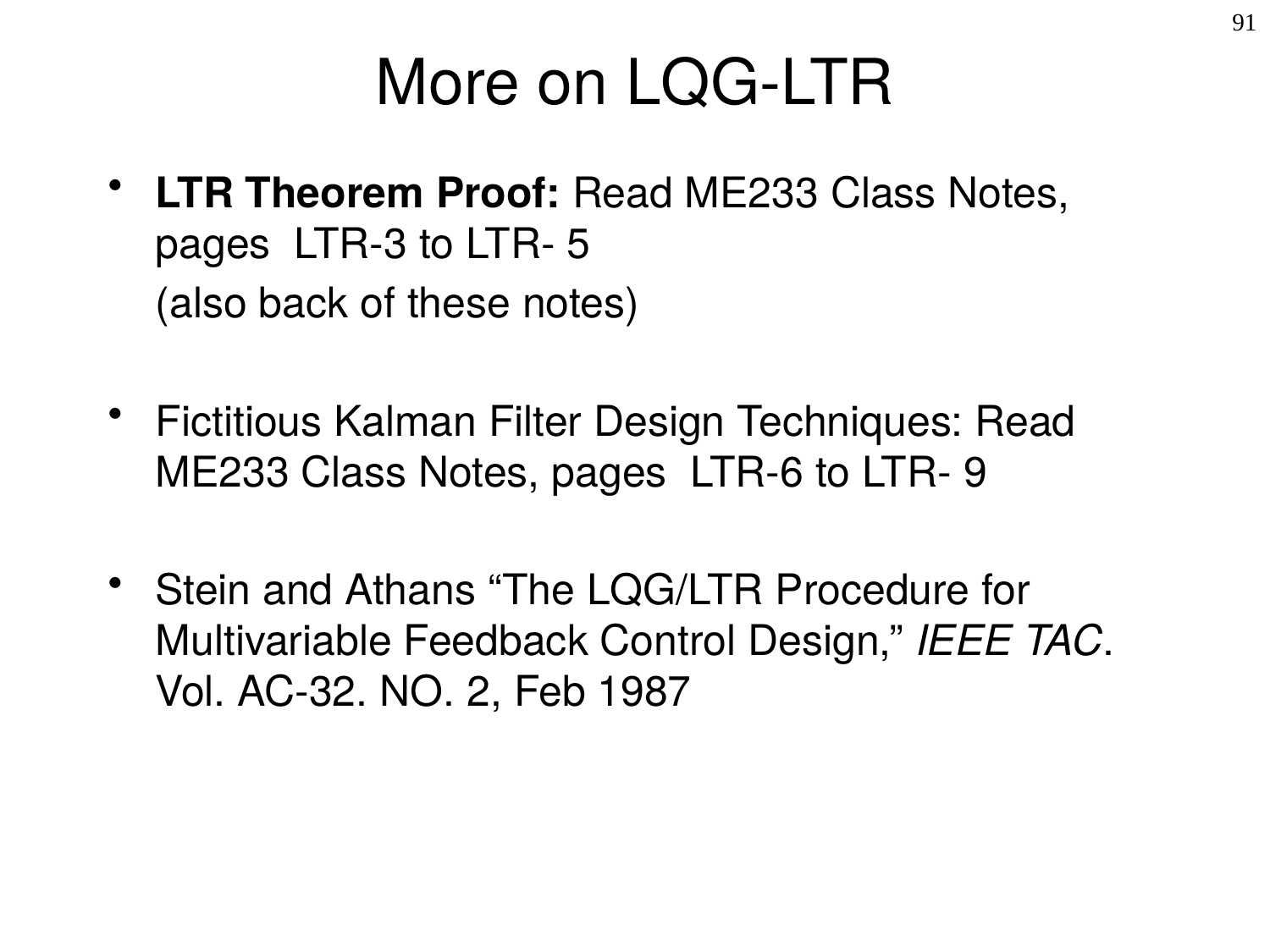

# More on LQG-LTR
91
LTR Theorem Proof: Read ME233 Class Notes, pages  LTR-3 to LTR- 5
	(also back of these notes)

Fictitious Kalman Filter Design Techniques: Read ME233 Class Notes, pages  LTR-6 to LTR- 9

Stein and Athans “The LQG/LTR Procedure for Multivariable Feedback Control Design,” IEEE TAC. Vol. AC-32. NO. 2, Feb 1987